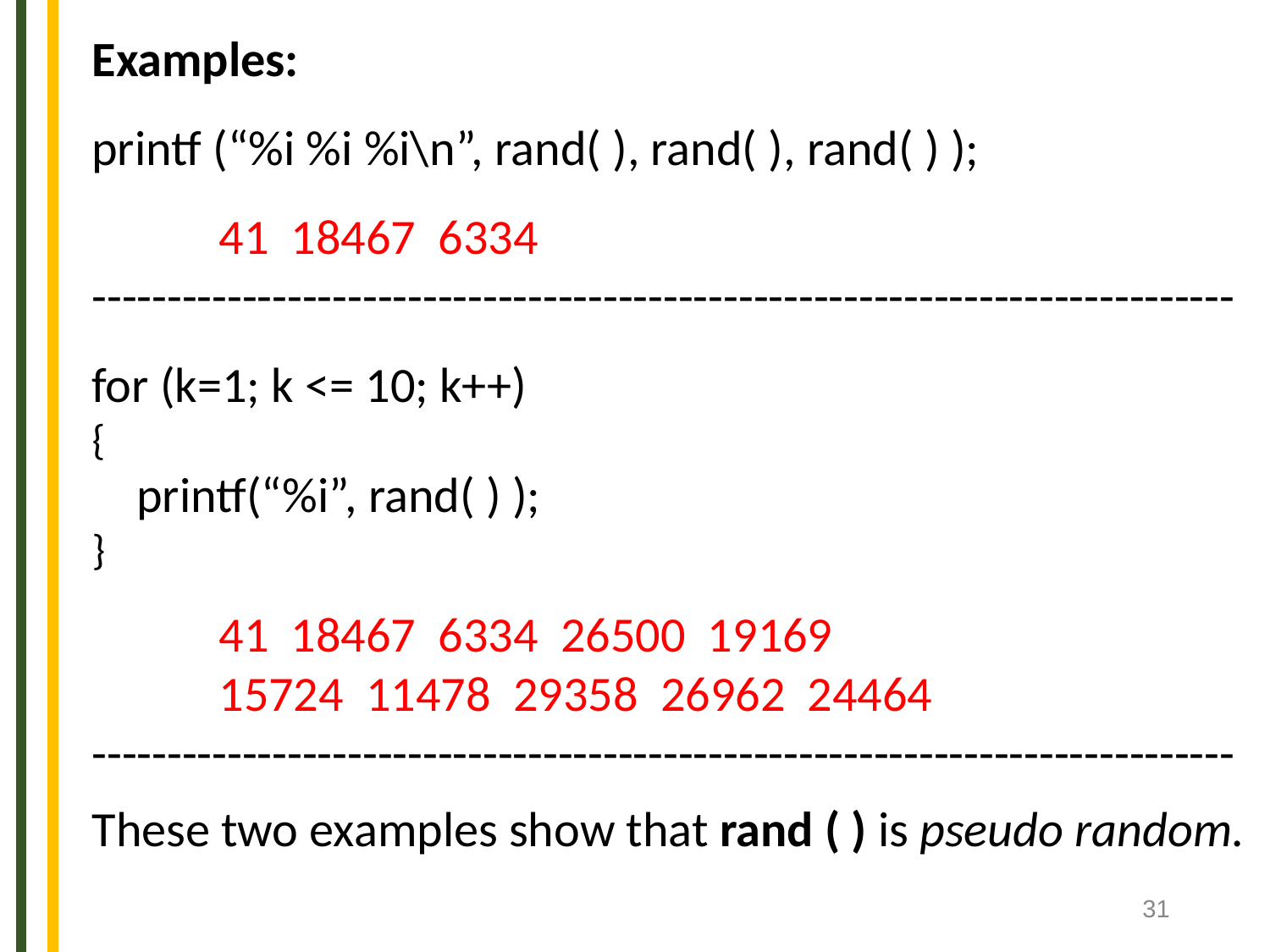

Examples:

printf (“%i %i %i\n”, rand( ), rand( ), rand( ) );

	41  18467  6334
----------------------------------------------------------------------------

for (k=1; k <= 10; k++)
{
    printf(“%i”, rand( ) );
}

	41  18467  6334  26500  19169
	15724  11478  29358  26962  24464
----------------------------------------------------------------------------

These two examples show that rand ( ) is pseudo random.
31